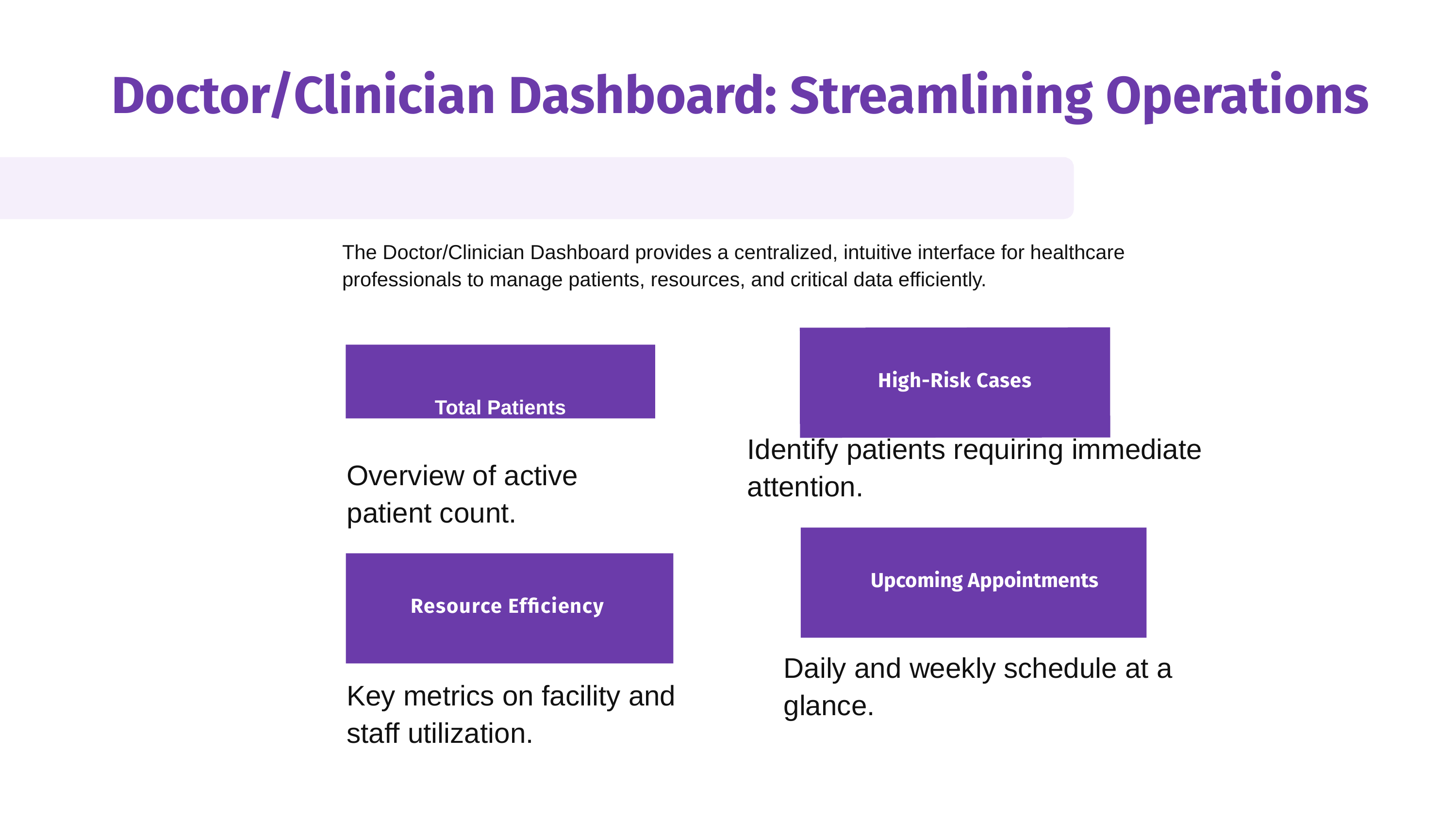

# Doctor/Clinician Dashboard: Streamlining Operations

The Doctor/Clinician Dashboard provides a centralized, intuitive interface for healthcare professionals to manage patients, resources, and critical data efficiently.

High-Risk Cases

Total Patients

Overview of active patient count.

Identify patients requiring immediate attention.

Upcoming Appointments

Resource Efficiency

Daily and weekly schedule at a glance.

Key metrics on facility and staff utilization.